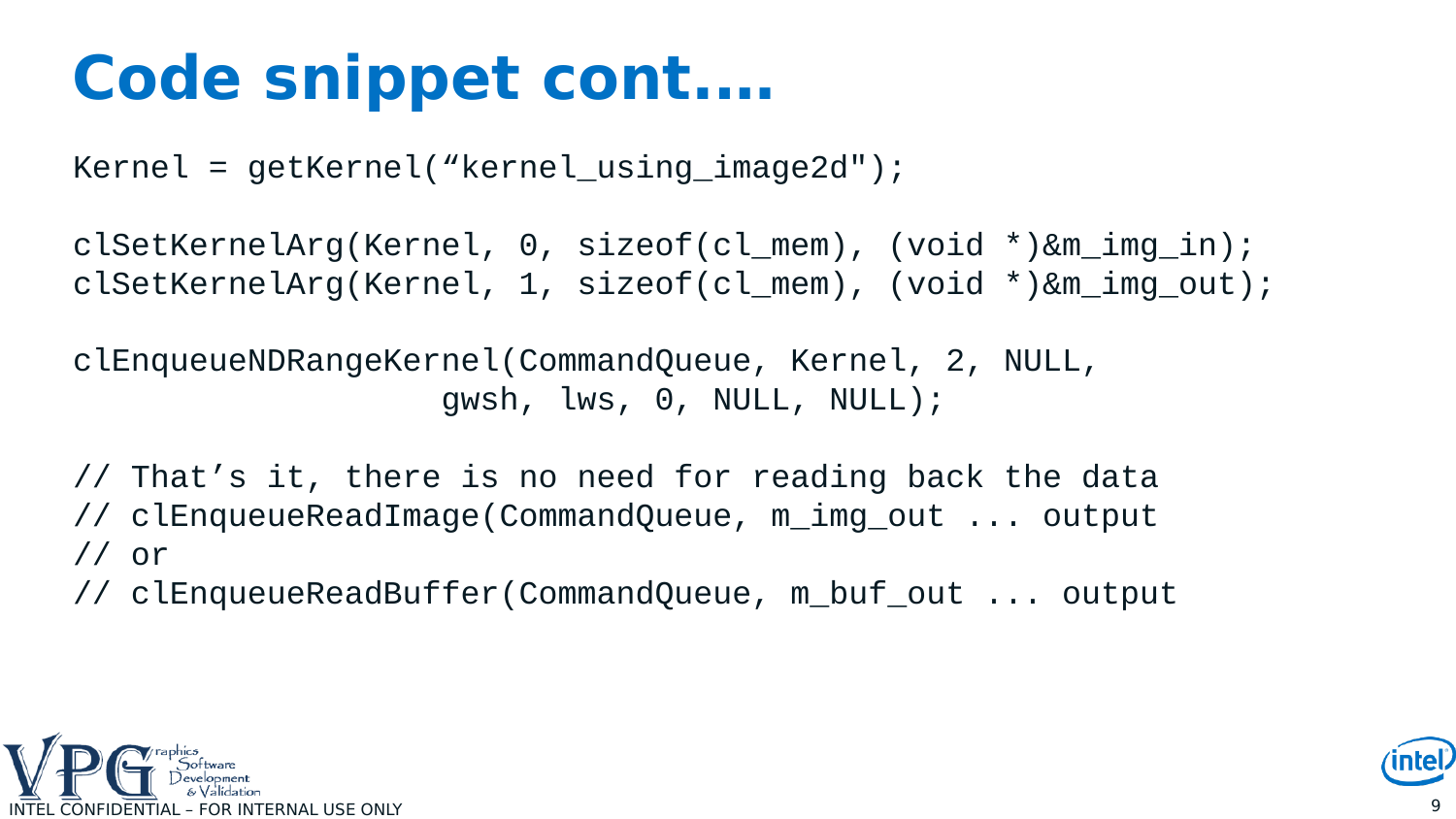

# Code snippet cont.…
Kernel = getKernel(“kernel_using_image2d");
clSetKernelArg(Kernel, 0, sizeof(cl_mem), (void *)&m_img_in);
clSetKernelArg(Kernel, 1, sizeof(cl_mem), (void *)&m_img_out);
clEnqueueNDRangeKernel(CommandQueue, Kernel, 2, NULL,                                  gwsh, lws, 0, NULL, NULL);
// That’s it, there is no need for reading back the data
// clEnqueueReadImage(CommandQueue, m_img_out ... output
// or
// clEnqueueReadBuffer(CommandQueue, m_buf_out ... output
9